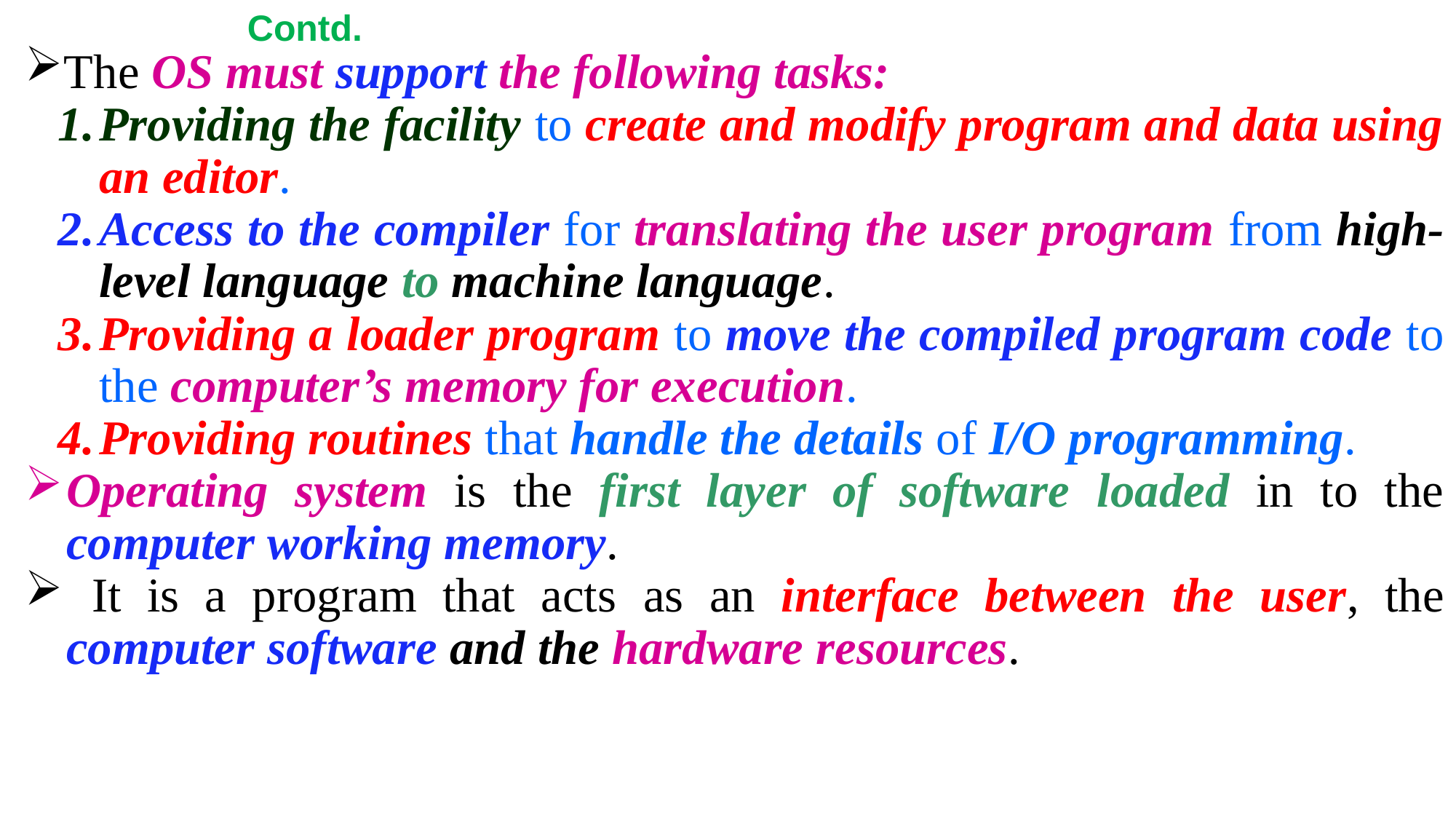

# Contd.
The OS must support the following tasks:
Providing the facility to create and modify program and data using an editor.
Access to the compiler for translating the user program from high-level language to machine language.
Providing a loader program to move the compiled program code to the computer’s memory for execution.
Providing routines that handle the details of I/O programming.
Operating system is the first layer of software loaded in to the computer working memory.
 It is a program that acts as an interface between the user, the computer software and the hardware resources.
84